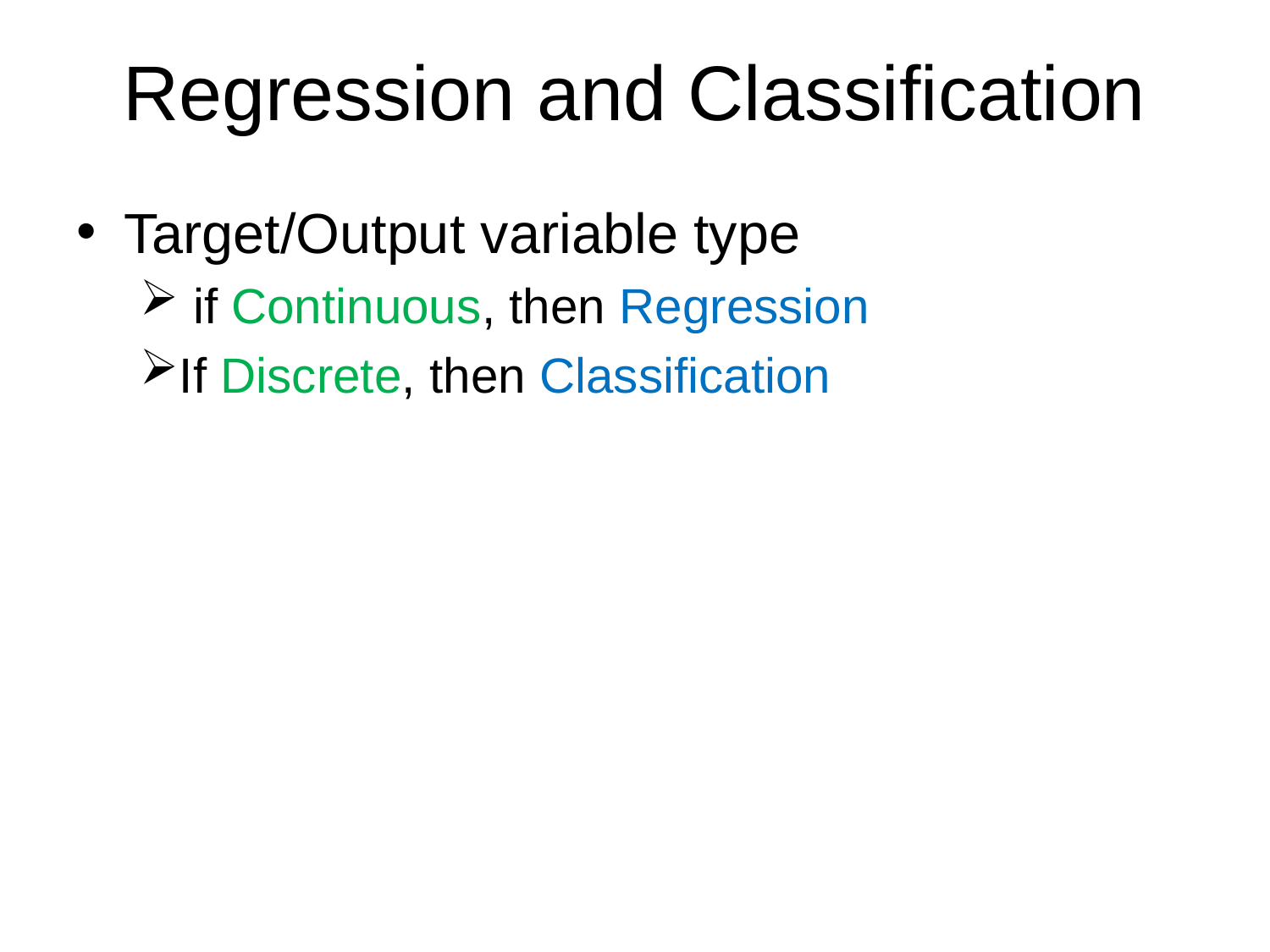

# Regression and Classification
Target/Output variable type
 if Continuous, then Regression
If Discrete, then Classification